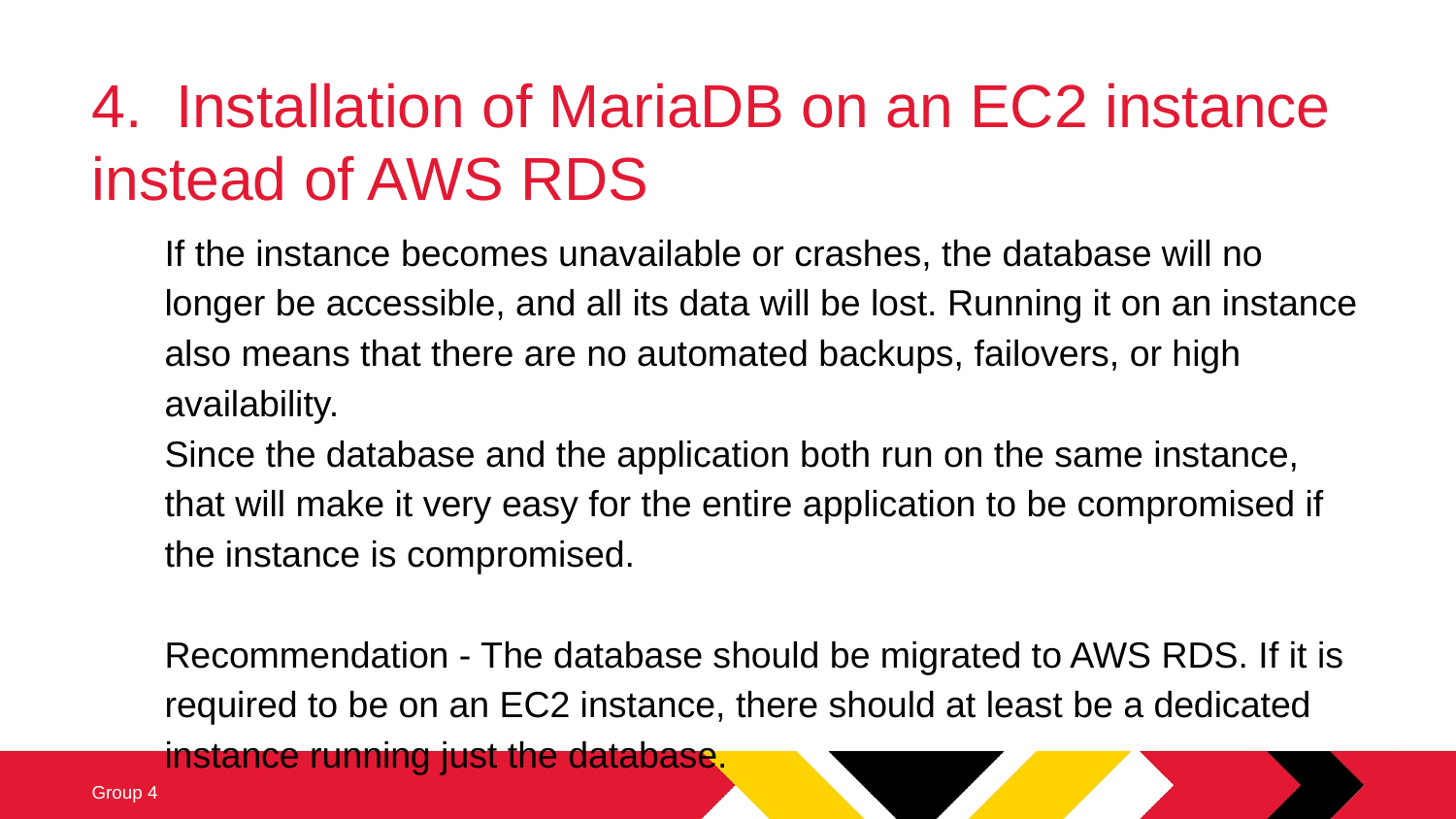

# 4.  Installation of MariaDB on an EC2 instance instead of AWS RDS

If the instance becomes unavailable or crashes, the database will no longer be accessible, and all its data will be lost. Running it on an instance also means that there are no automated backups, failovers, or high availability.
Since the database and the application both run on the same instance, that will make it very easy for the entire application to be compromised if the instance is compromised.

Recommendation - The database should be migrated to AWS RDS. If it is required to be on an EC2 instance, there should at least be a dedicated instance running just the database.

Group 4